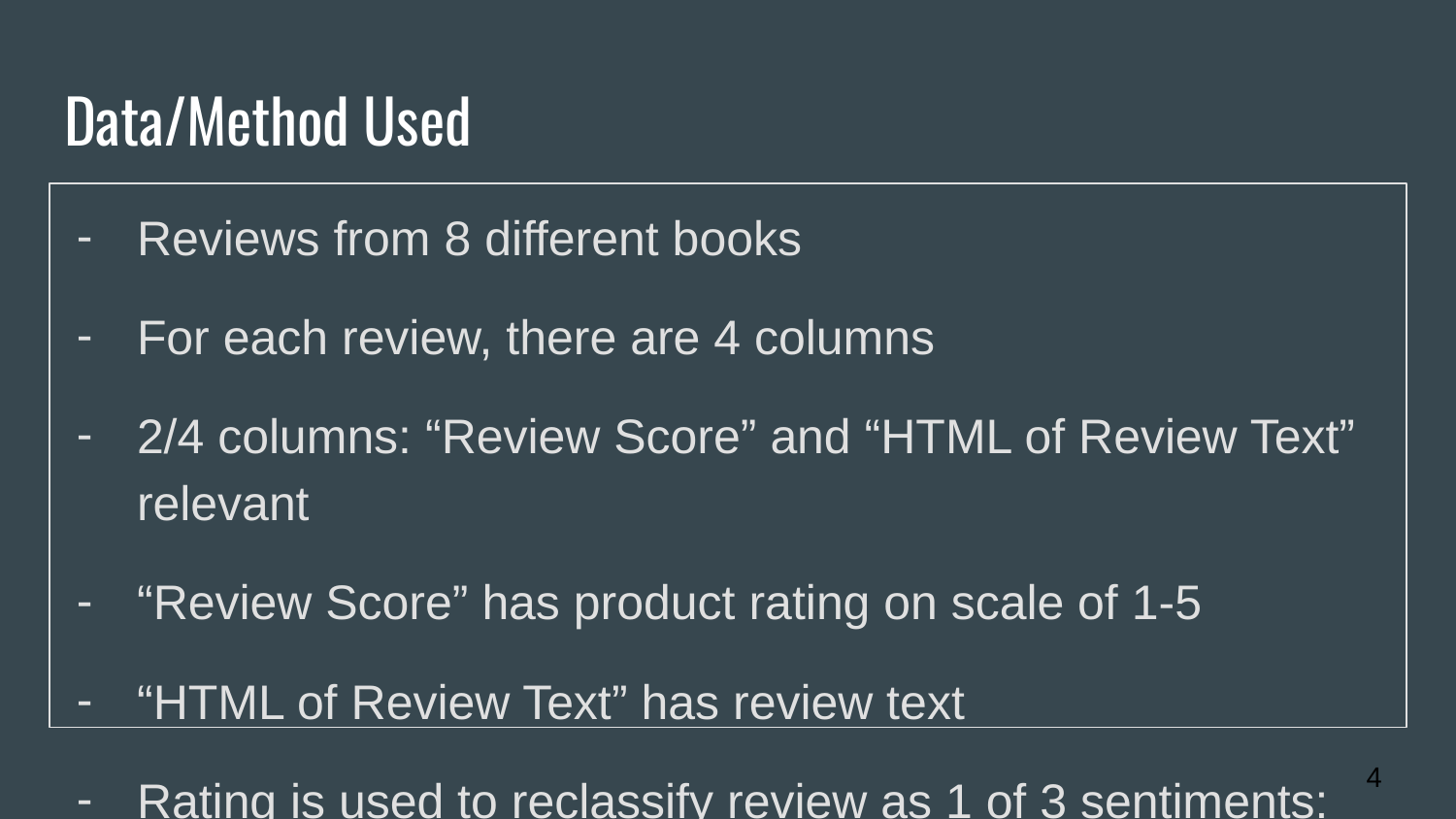

# Data/Method Used
Reviews from 8 different books
For each review, there are 4 columns
2/4 columns: “Review Score” and “HTML of Review Text”  relevant
“Review Score” has product rating on scale of 1-5
“HTML of Review Text” has review text
Rating is used to reclassify review as 1 of 3 sentiments: negative, neutral or positive
4